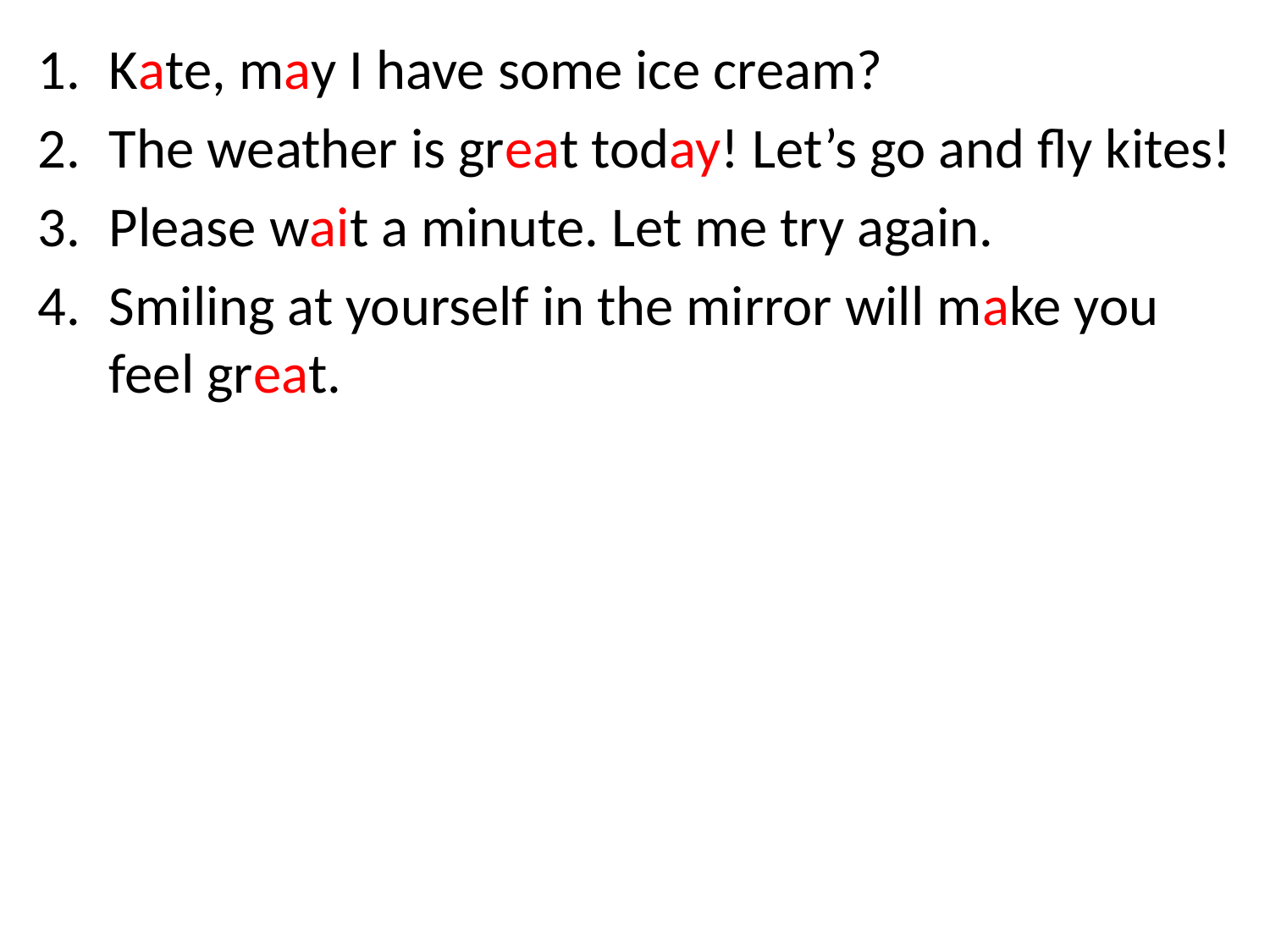

Kate, may I have some ice cream?
The weather is great today! Let’s go and fly kites!
Please wait a minute. Let me try again.
Smiling at yourself in the mirror will make you feel great.